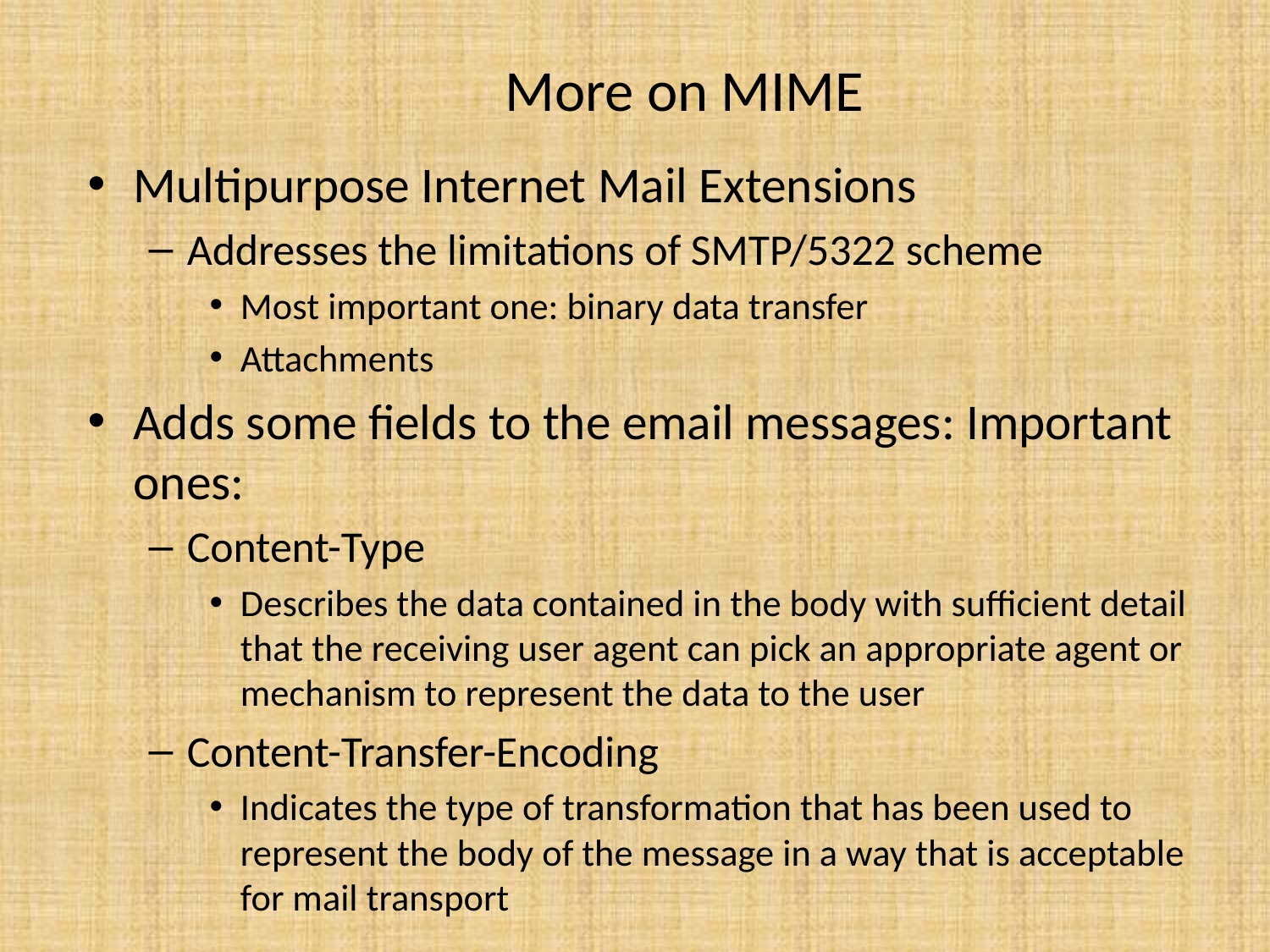

# More on MIME
Multipurpose Internet Mail Extensions
Addresses the limitations of SMTP/5322 scheme
Most important one: binary data transfer
Attachments
Adds some fields to the email messages: Important ones:
Content-Type
Describes the data contained in the body with sufficient detail that the receiving user agent can pick an appropriate agent or mechanism to represent the data to the user
Content-Transfer-Encoding
Indicates the type of transformation that has been used to represent the body of the message in a way that is acceptable for mail transport